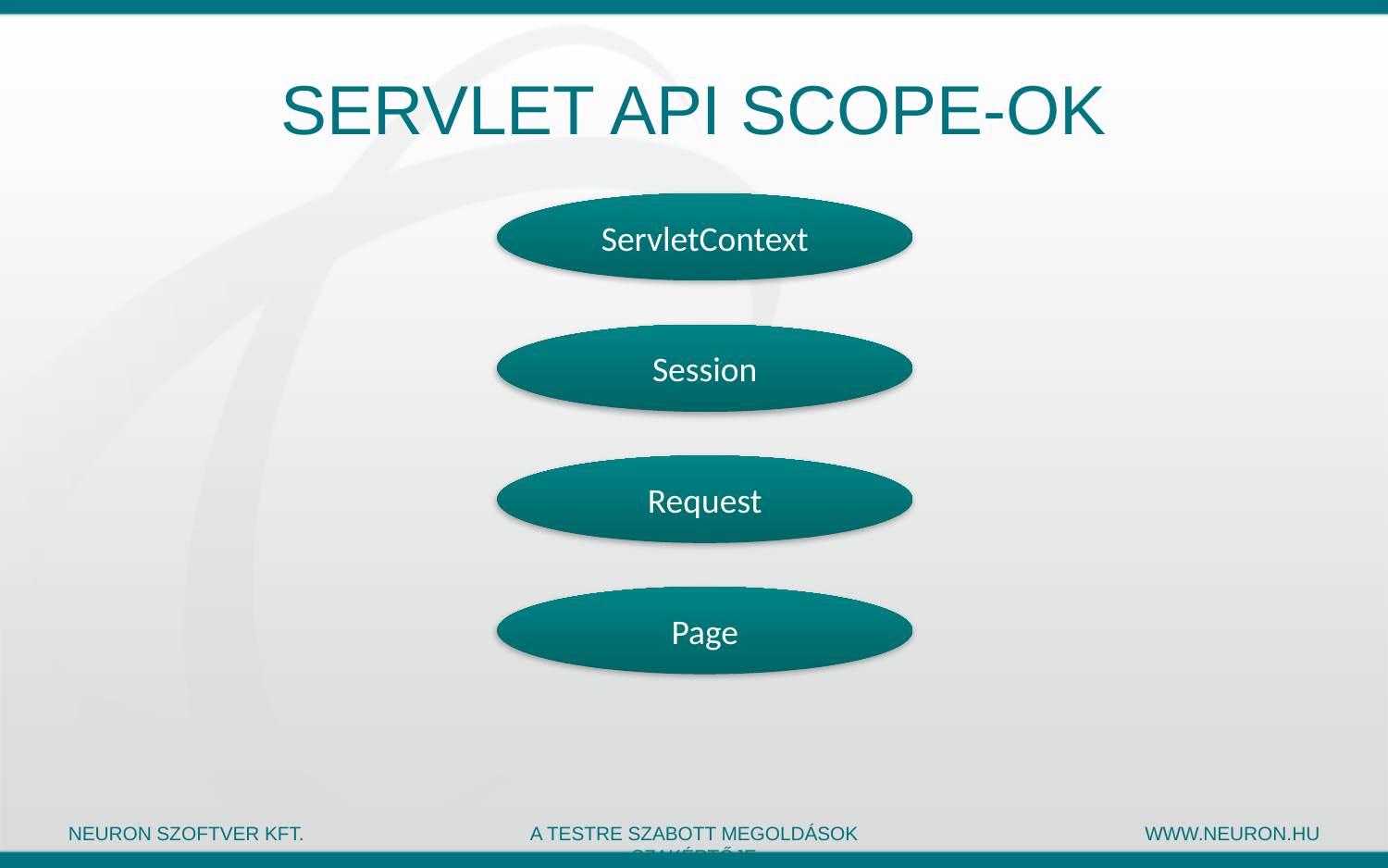

# Servlet API SCOPE-OK
ServletContext
Session
Request
Page